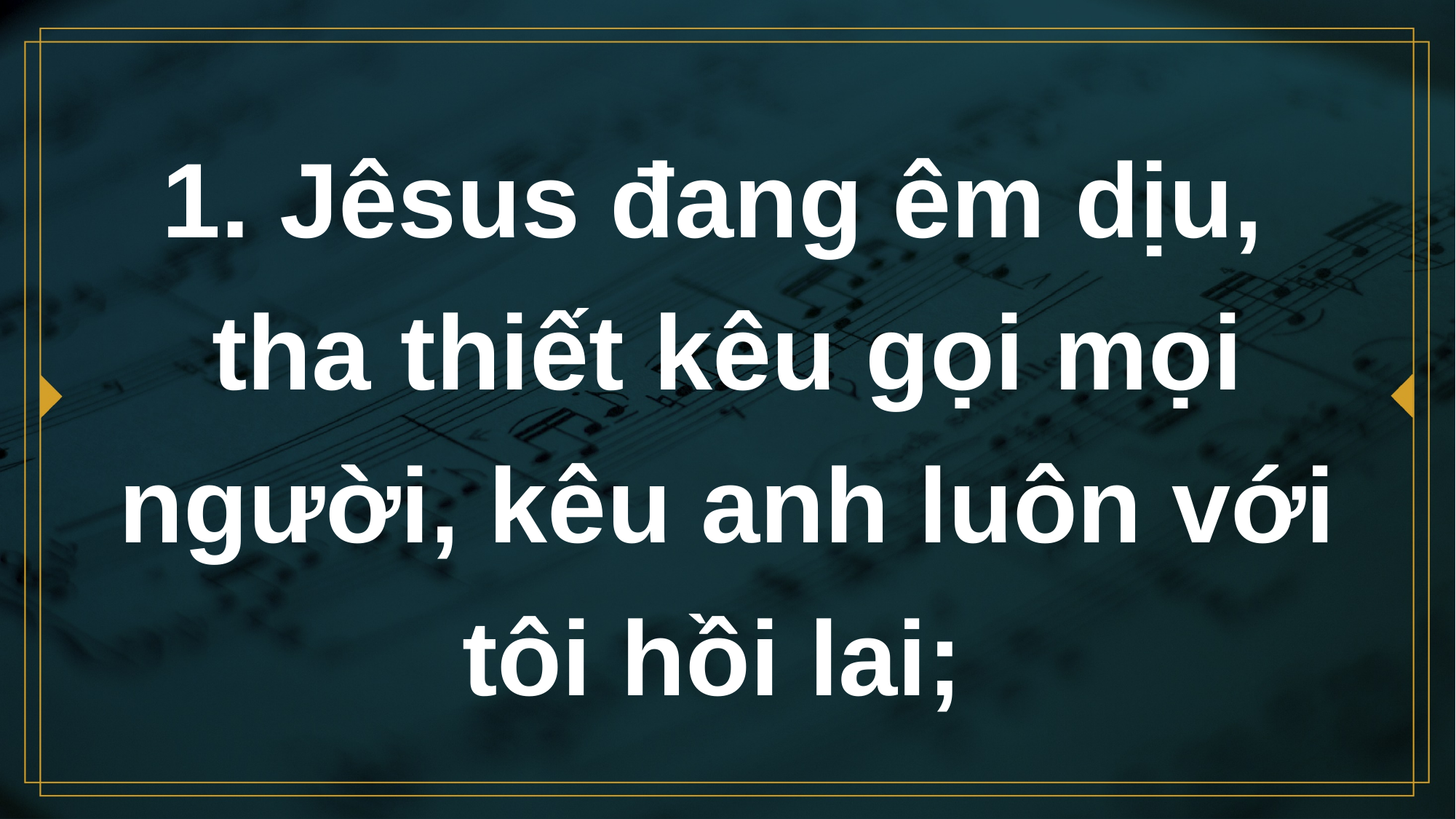

# 1. Jêsus đang êm dịu, tha thiết kêu gọi mọi người, kêu anh luôn với tôi hồi lai;